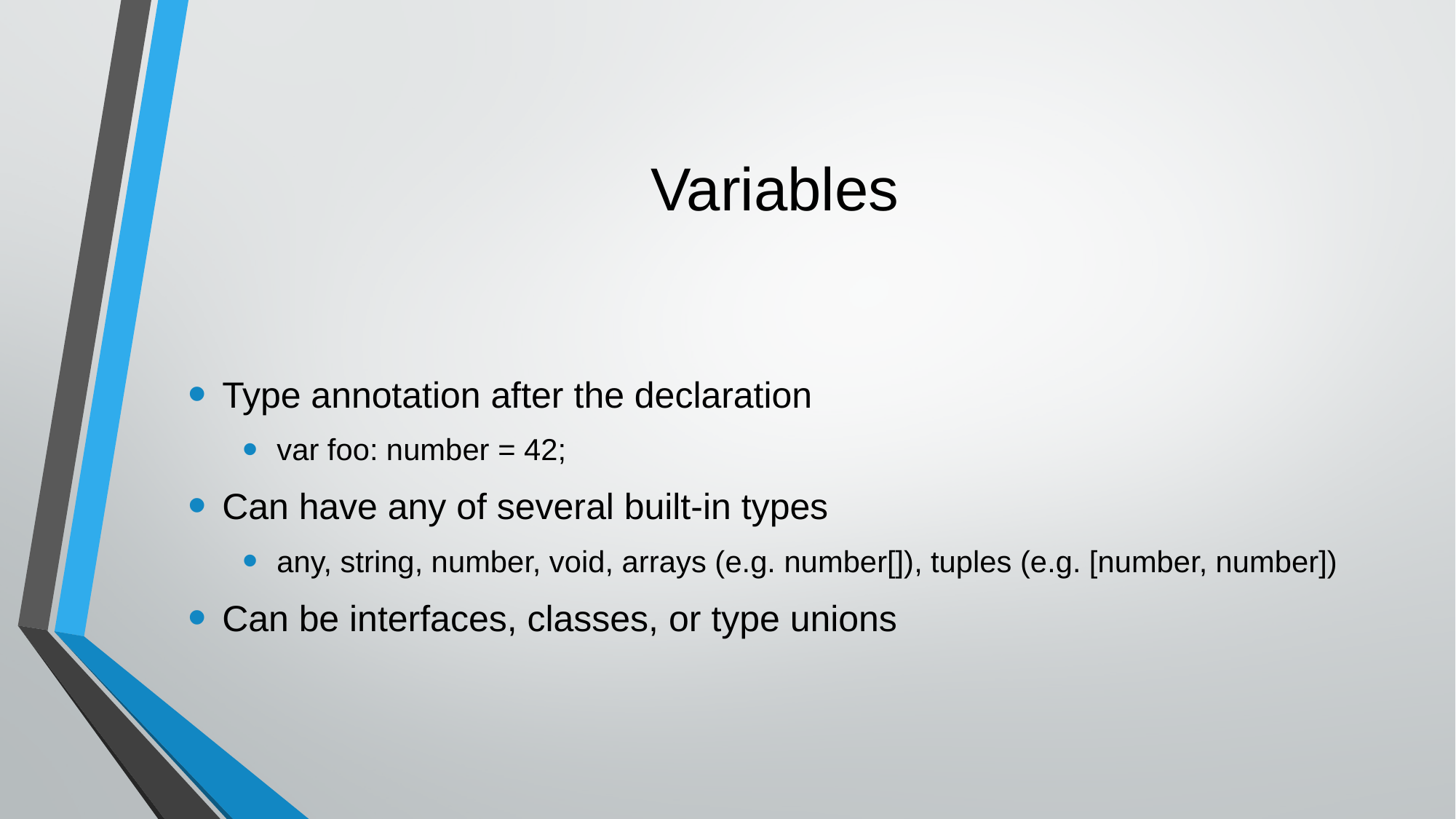

# Variables
Type annotation after the declaration
var foo: number = 42;
Can have any of several built-in types
any, string, number, void, arrays (e.g. number[]), tuples (e.g. [number, number])
Can be interfaces, classes, or type unions